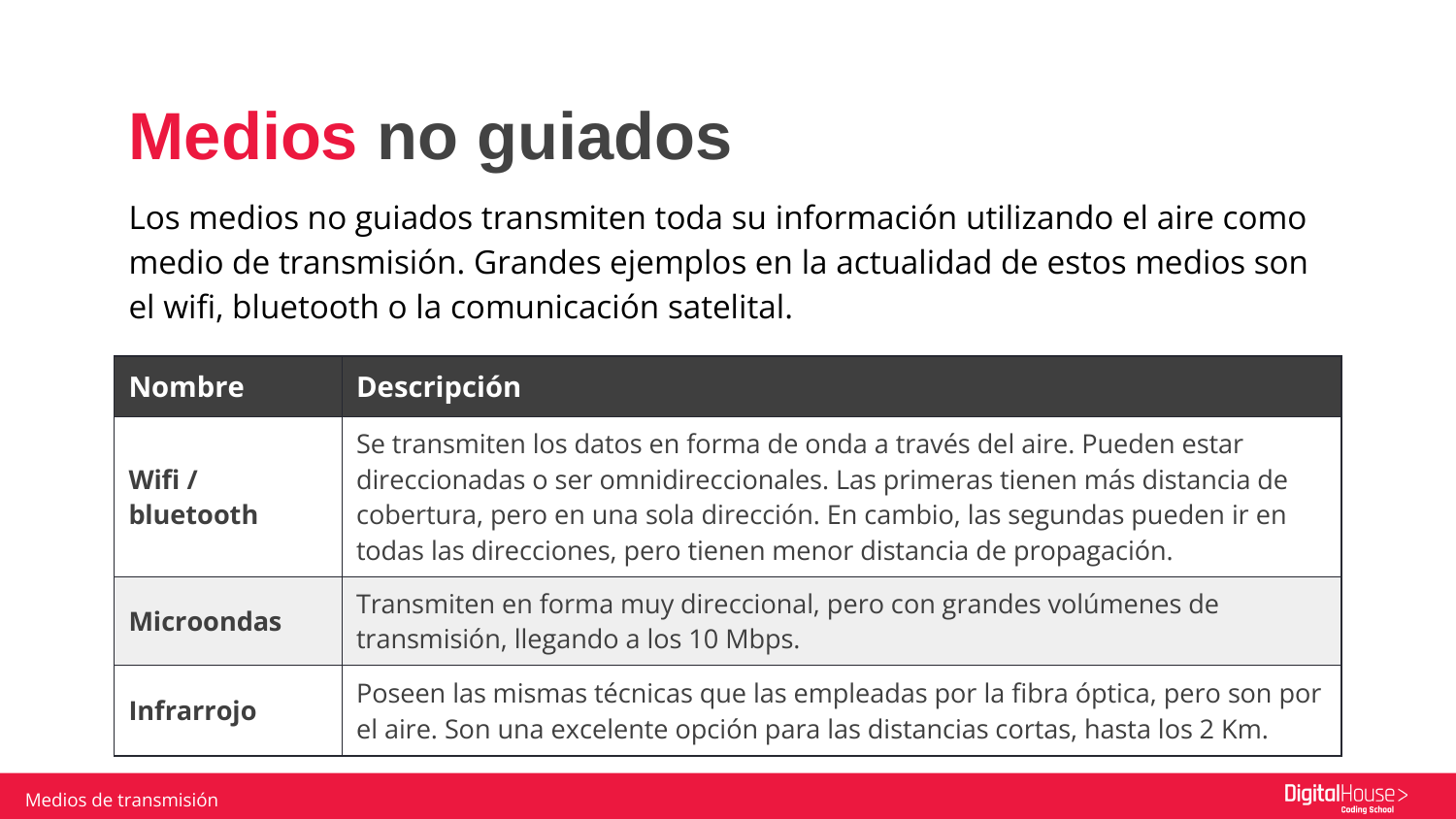

Medios no guiados
Los medios no guiados transmiten toda su información utilizando el aire como medio de transmisión. Grandes ejemplos en la actualidad de estos medios son el wifi, bluetooth o la comunicación satelital.

| Nombre | Descripción |
| --- | --- |
| Wifi / bluetooth | Se transmiten los datos en forma de onda a través del aire. Pueden estar direccionadas o ser omnidireccionales. Las primeras tienen más distancia de cobertura, pero en una sola dirección. En cambio, las segundas pueden ir en todas las direcciones, pero tienen menor distancia de propagación. |
| Microondas | Transmiten en forma muy direccional, pero con grandes volúmenes de transmisión, llegando a los 10 Mbps. |
| Infrarrojo | Poseen las mismas técnicas que las empleadas por la fibra óptica, pero son por el aire. Son una excelente opción para las distancias cortas, hasta los 2 Km. |